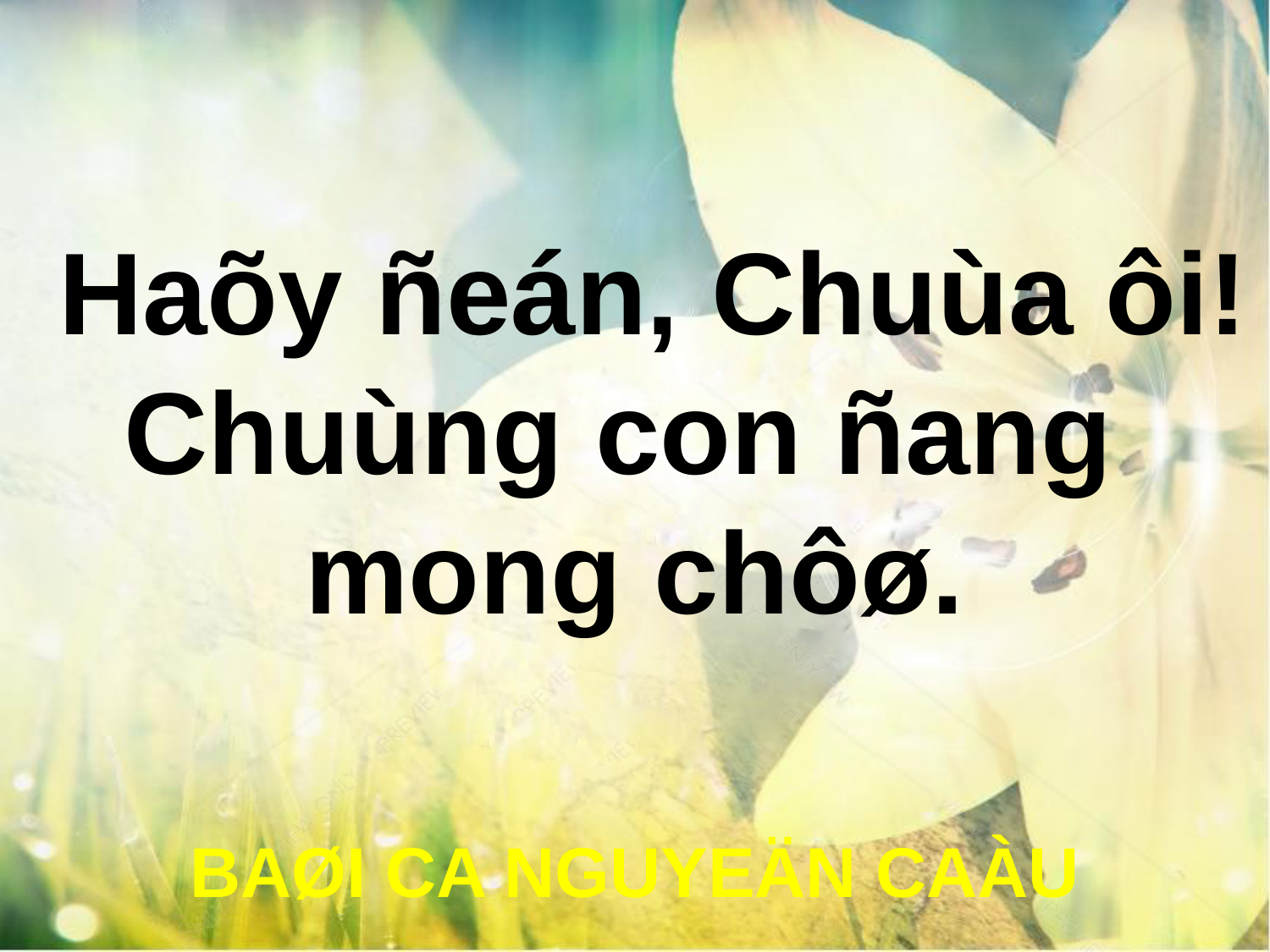

Haõy ñeán, Chuùa ôi! Chuùng con ñang
mong chôø.
BAØI CA NGUYEÄN CAÀU